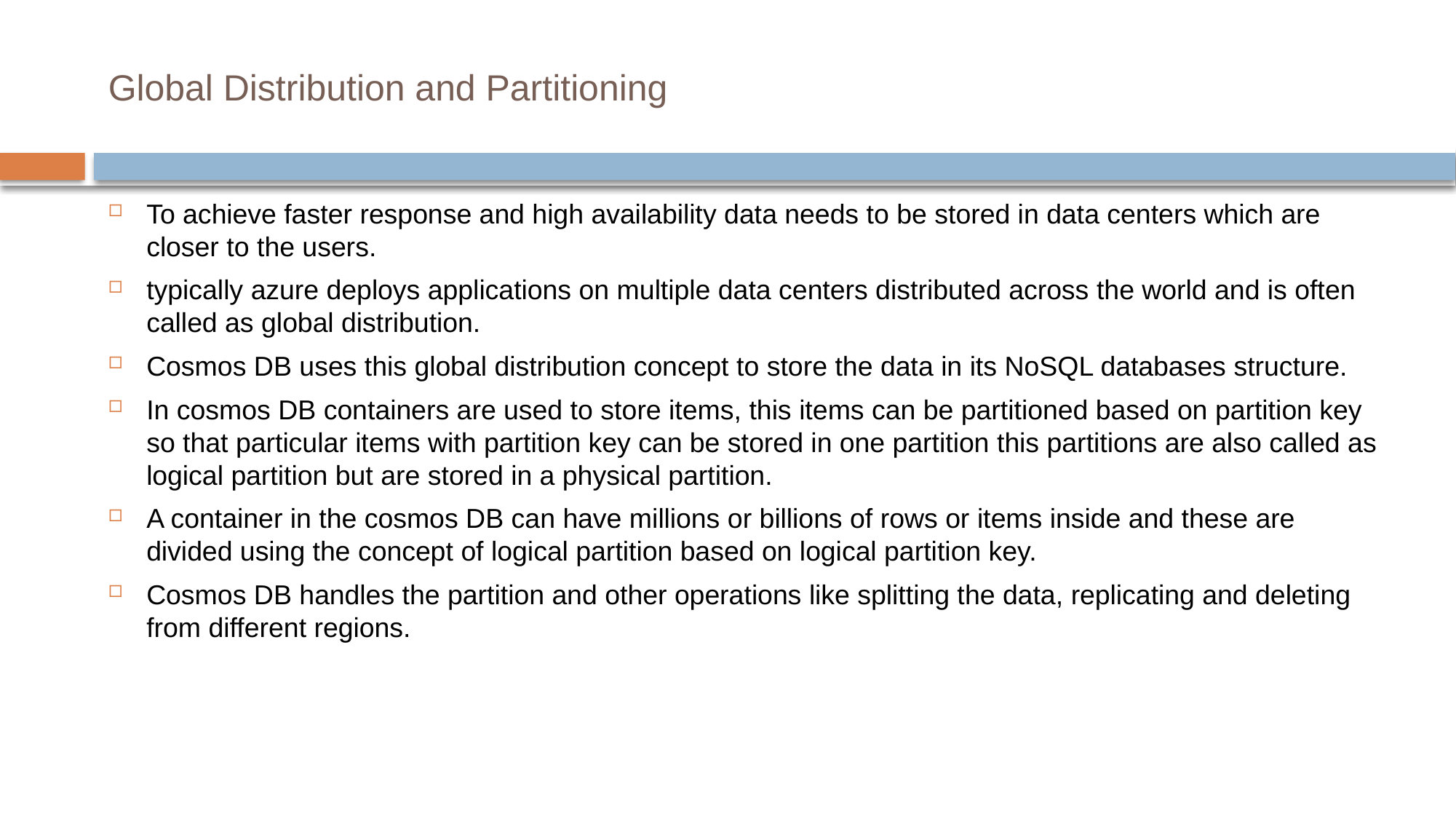

# Global Distribution and Partitioning
To achieve faster response and high availability data needs to be stored in data centers which are closer to the users.
typically azure deploys applications on multiple data centers distributed across the world and is often called as global distribution.
Cosmos DB uses this global distribution concept to store the data in its NoSQL databases structure.
In cosmos DB containers are used to store items, this items can be partitioned based on partition key so that particular items with partition key can be stored in one partition this partitions are also called as logical partition but are stored in a physical partition.
A container in the cosmos DB can have millions or billions of rows or items inside and these are divided using the concept of logical partition based on logical partition key.
Cosmos DB handles the partition and other operations like splitting the data, replicating and deleting from different regions.